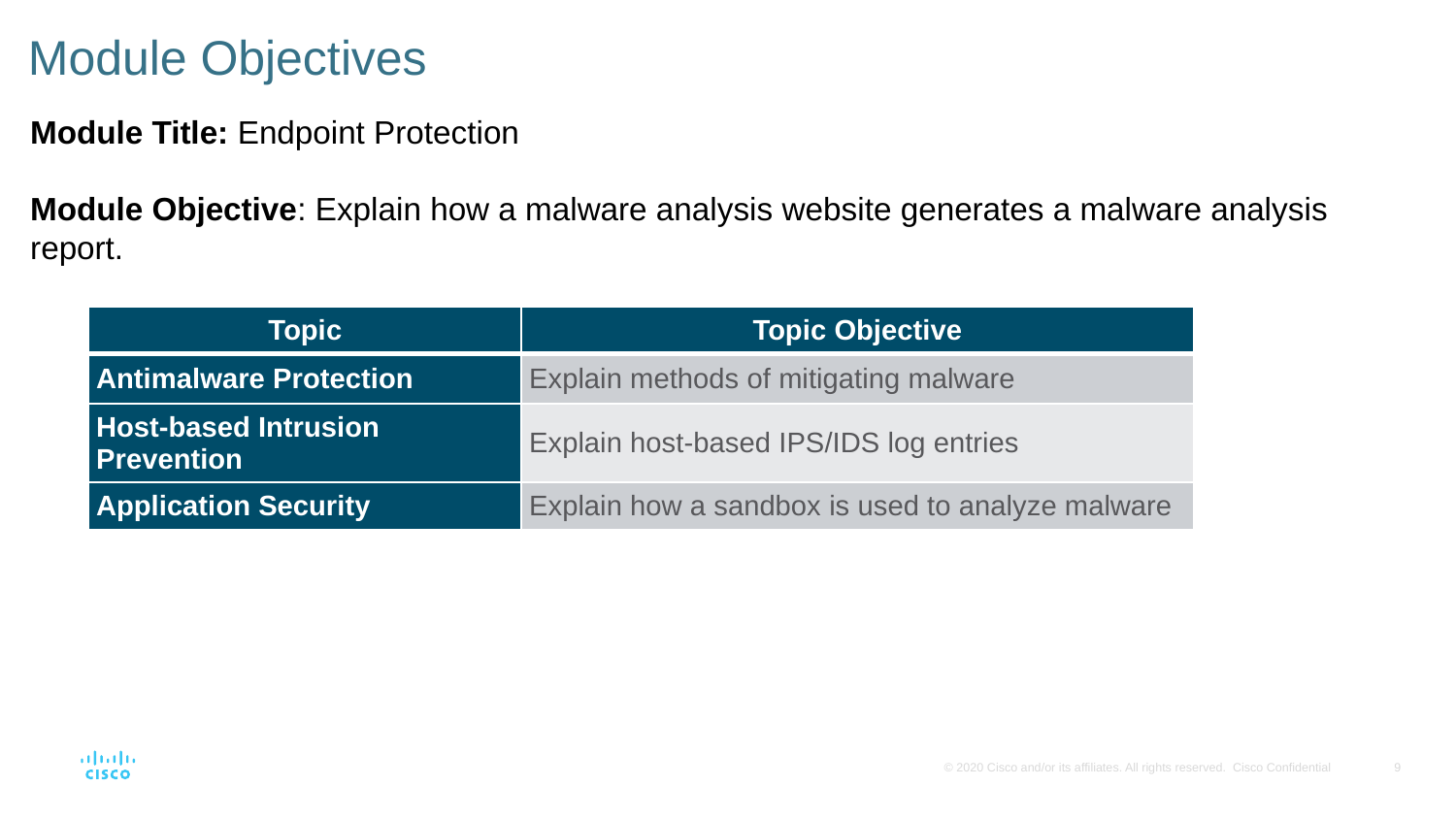

# Module Objectives
Module Title: Endpoint Protection

Module Objective: Explain how a malware analysis website generates a malware analysis report.

| Topic | Topic Objective |
| --- | --- |
| Antimalware Protection | Explain methods of mitigating malware |
| Host-based Intrusion Prevention | Explain host-based IPS/IDS log entries |
| Application Security | Explain how a sandbox is used to analyze malware |